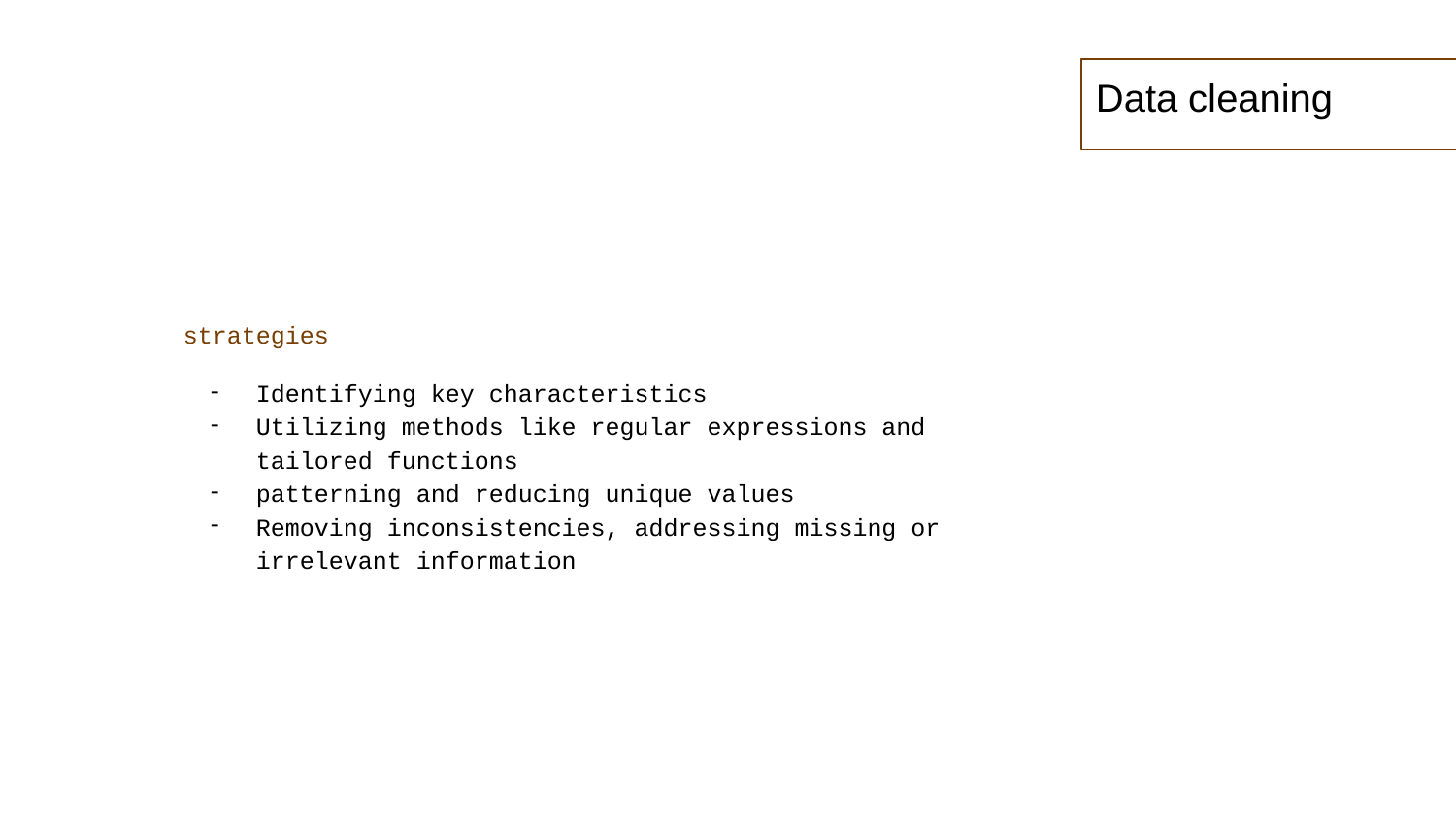

# Data cleaning

strategies
Identifying key characteristics
Utilizing methods like regular expressions and tailored functions
patterning and reducing unique values
Removing inconsistencies, addressing missing or irrelevant information